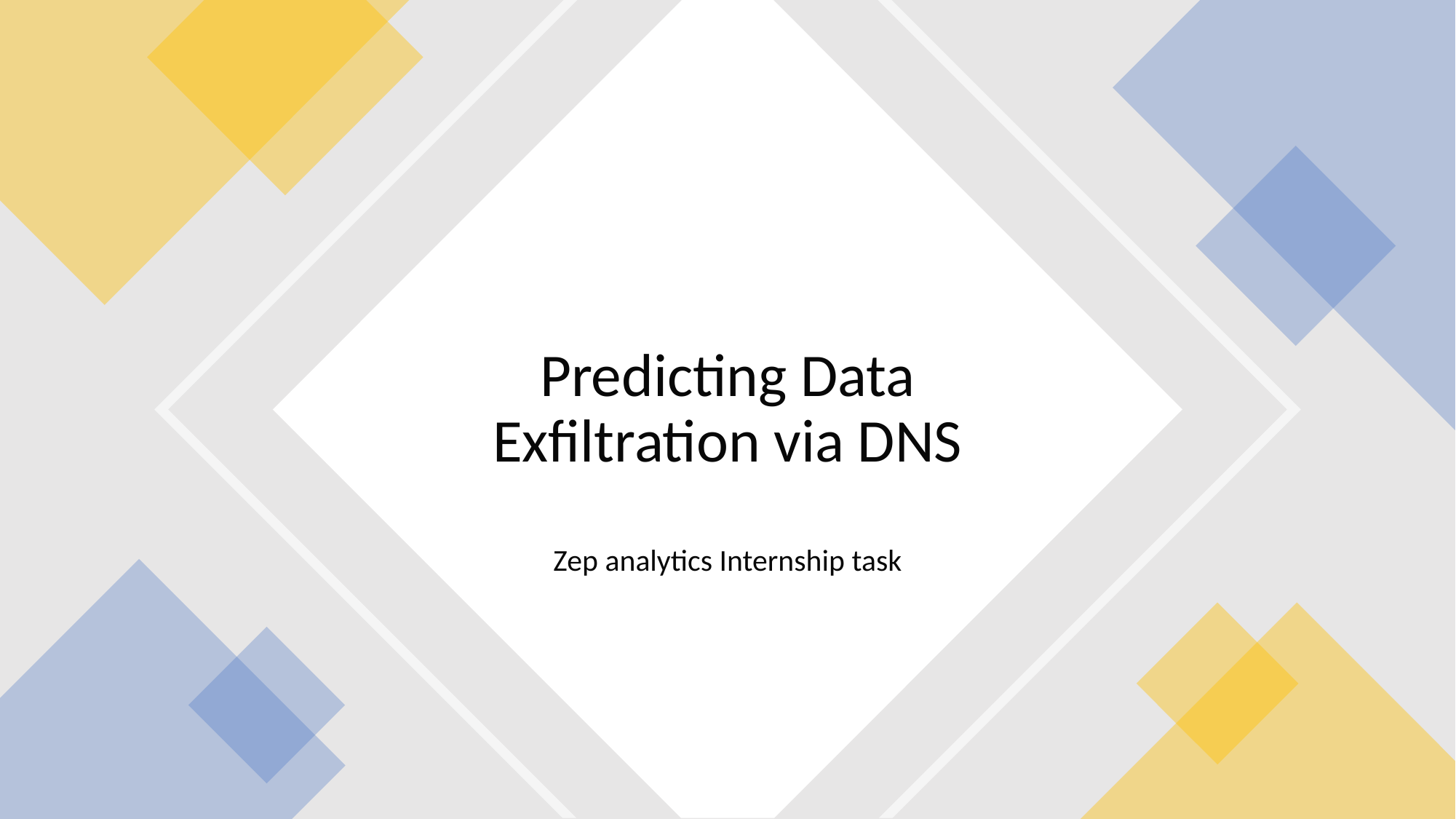

# Predicting Data Exfiltration via DNS
Zep analytics Internship task